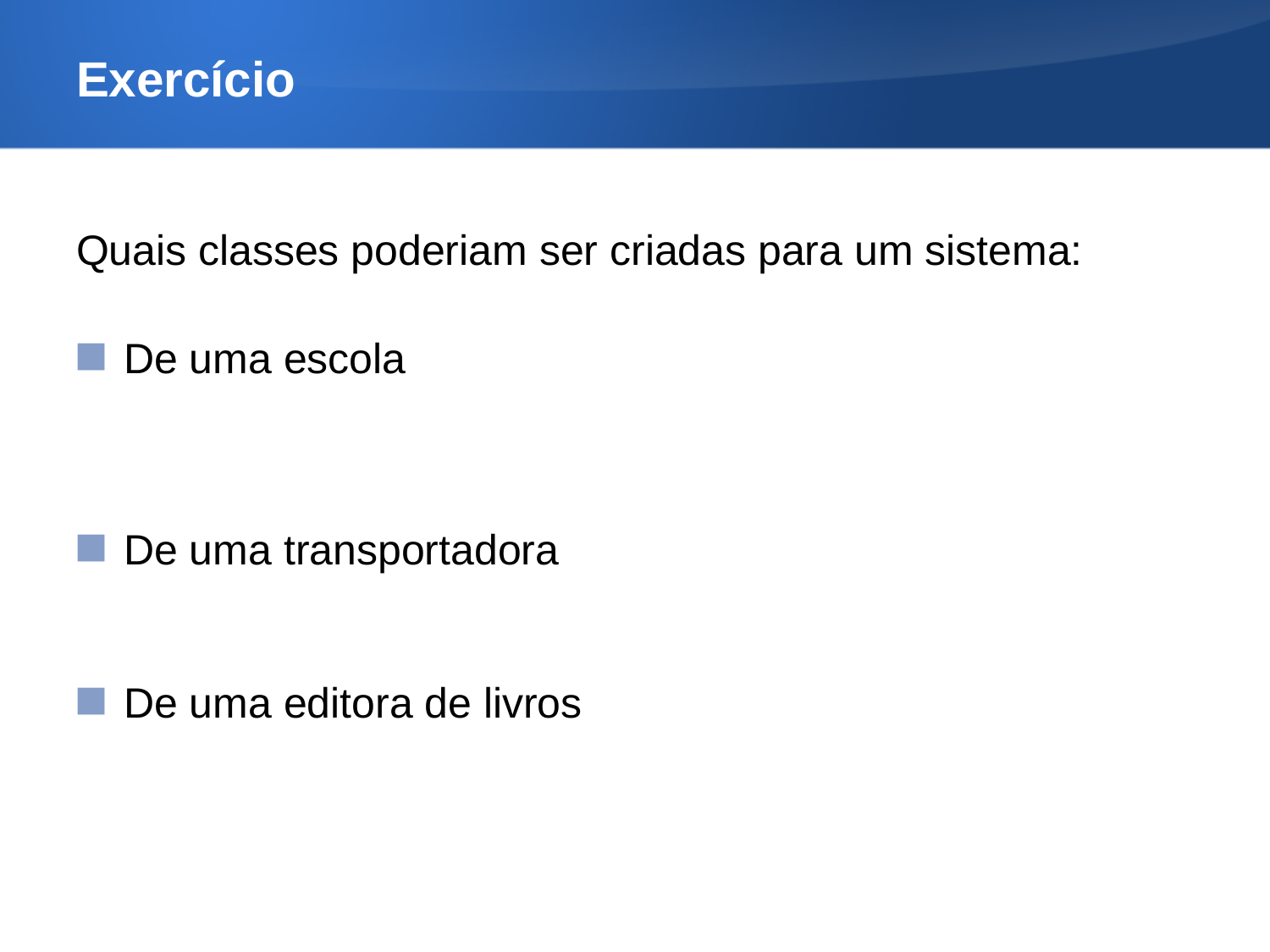

# Exercício
Quais classes poderiam ser criadas para um sistema:

De uma escola
Professor, Aluno, Disciplina, Turma, Série, Aula, Boletim, Matrícula, PlanoDeEnsino

De uma transportadora
Veículo, Motorista, Cidade, Rota, Frota, Carga, NotaFiscal

De uma editora de livros
Livro, Autor, Capítulo, Editor, Revisor, Revisão, Capa, Índice, Ilustrador, Tradutor, Edição